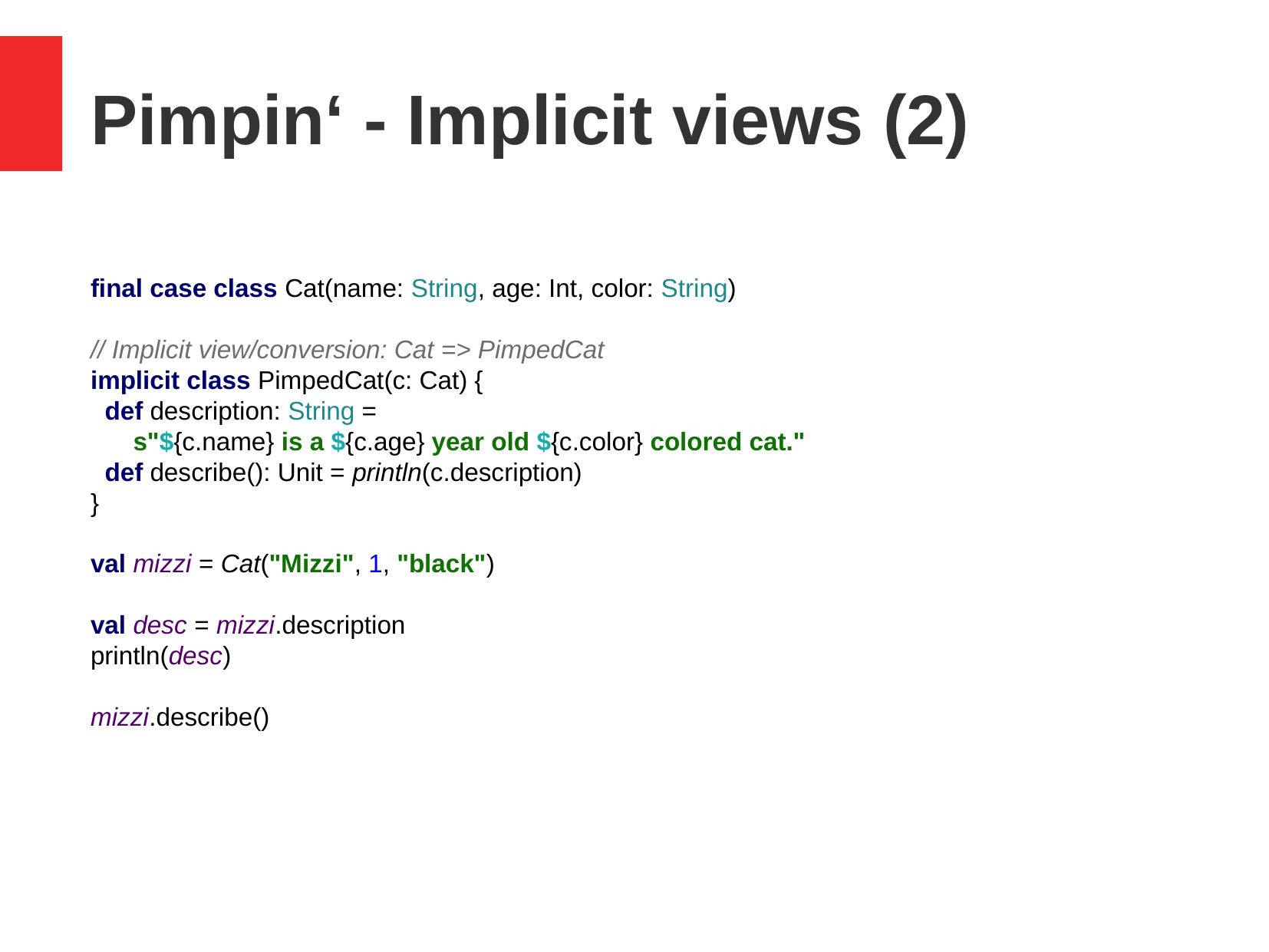

Pimpin‘ - Implicit views (2)
final case class Cat(name: String, age: Int, color: String)

// Implicit view/conversion: Cat => PimpedCat
implicit class PimpedCat(c: Cat) {
  def description: String =
      s"${c.name} is a ${c.age} year old ${c.color} colored cat."
  def describe(): Unit = println(c.description)
}

val mizzi = Cat("Mizzi", 1, "black")

val desc = mizzi.description
println(desc)

mizzi.describe()